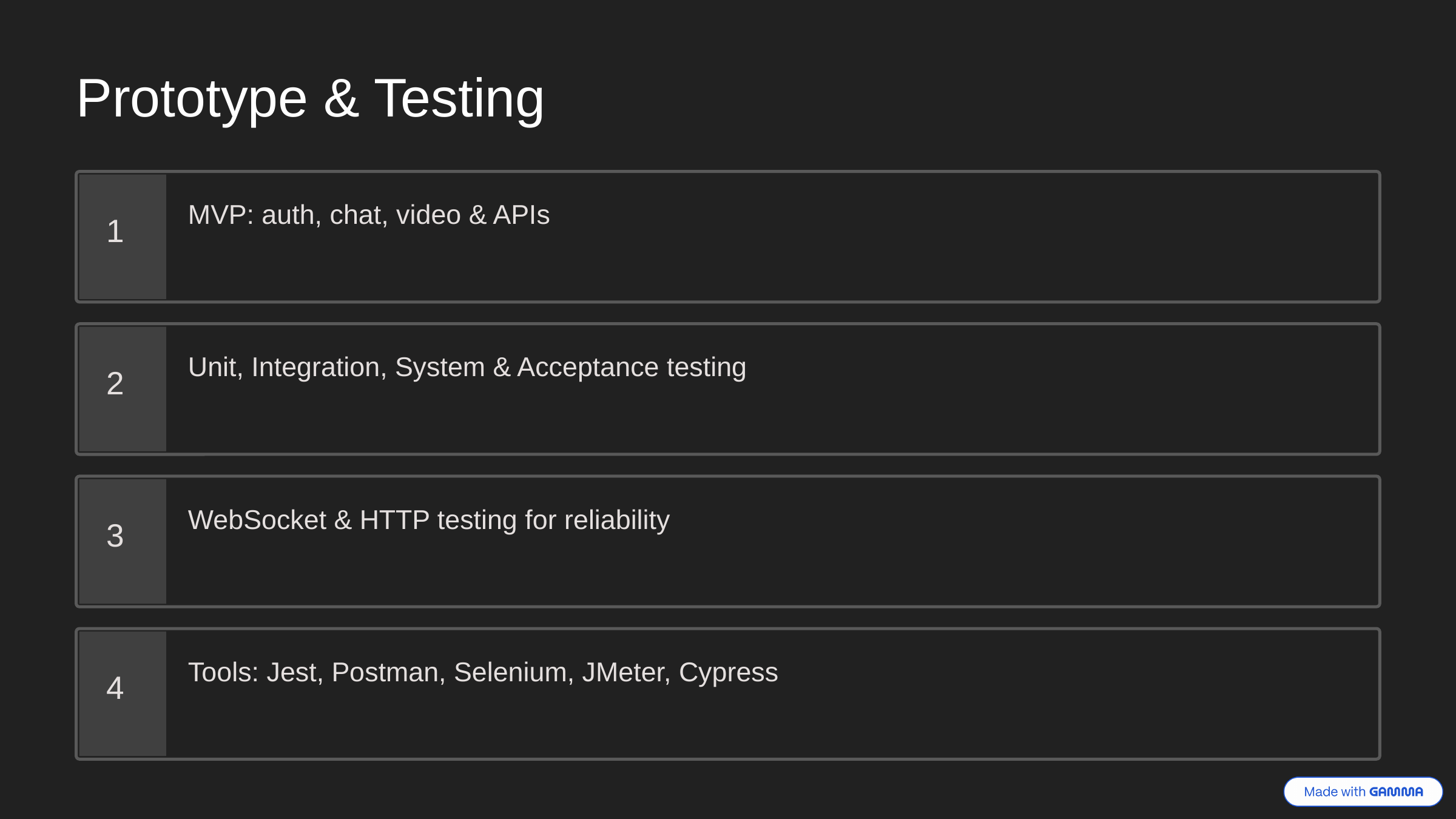

Prototype & Testing

MVP: auth, chat, video & APIs
1

Unit, Integration, System & Acceptance testing
2

WebSocket & HTTP testing for reliability
3

Tools: Jest, Postman, Selenium, JMeter, Cypress
4